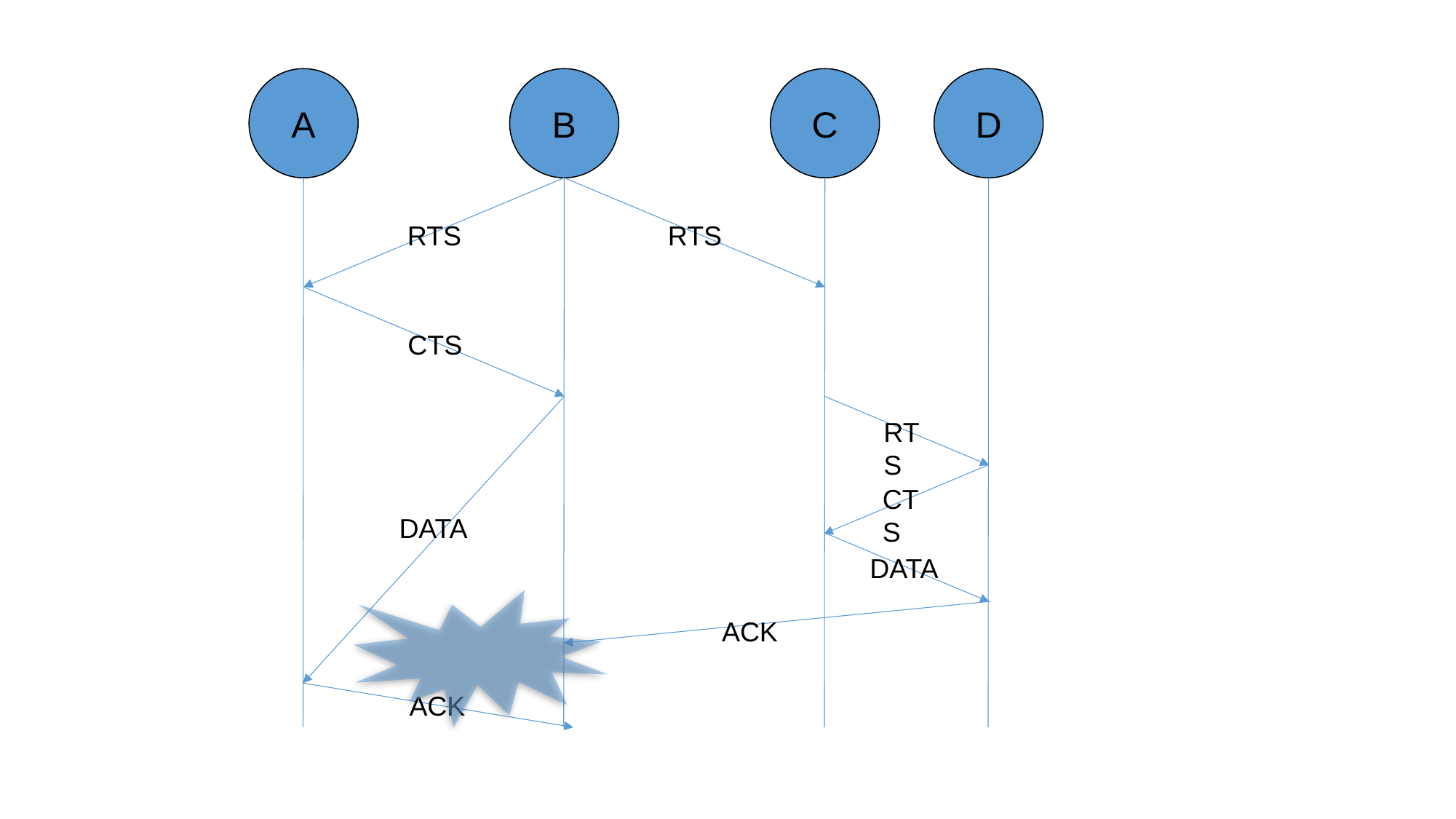

A
B
C
D
RTS
RTS
CTS
RTS
CTS
DATA
DATA

ACK
ACK